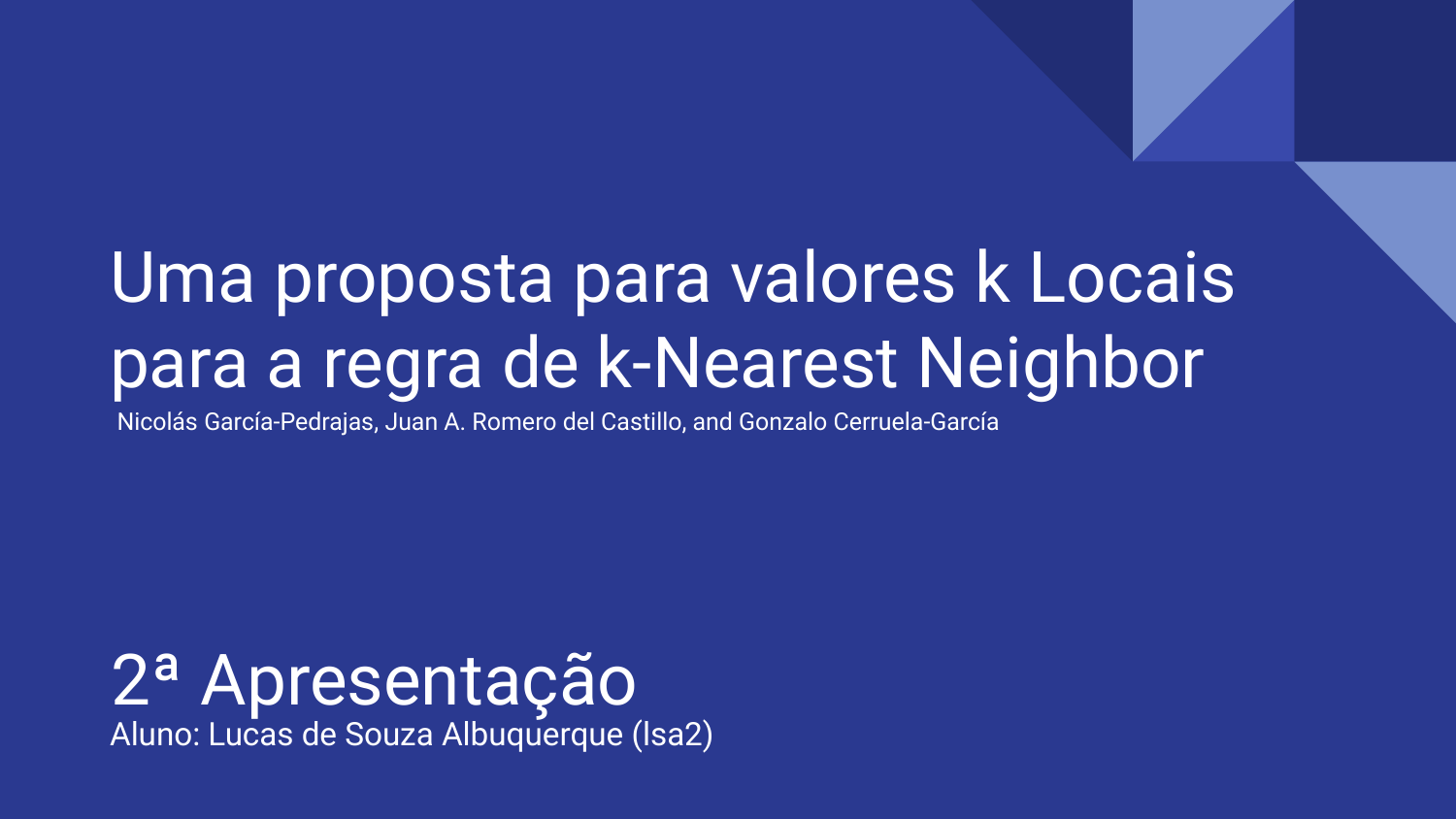

# Uma proposta para valores k Locais para a regra de k-Nearest Neighbor
Nicolás García-Pedrajas, Juan A. Romero del Castillo, and Gonzalo Cerruela-García
2ª Apresentação
Aluno: Lucas de Souza Albuquerque (lsa2)